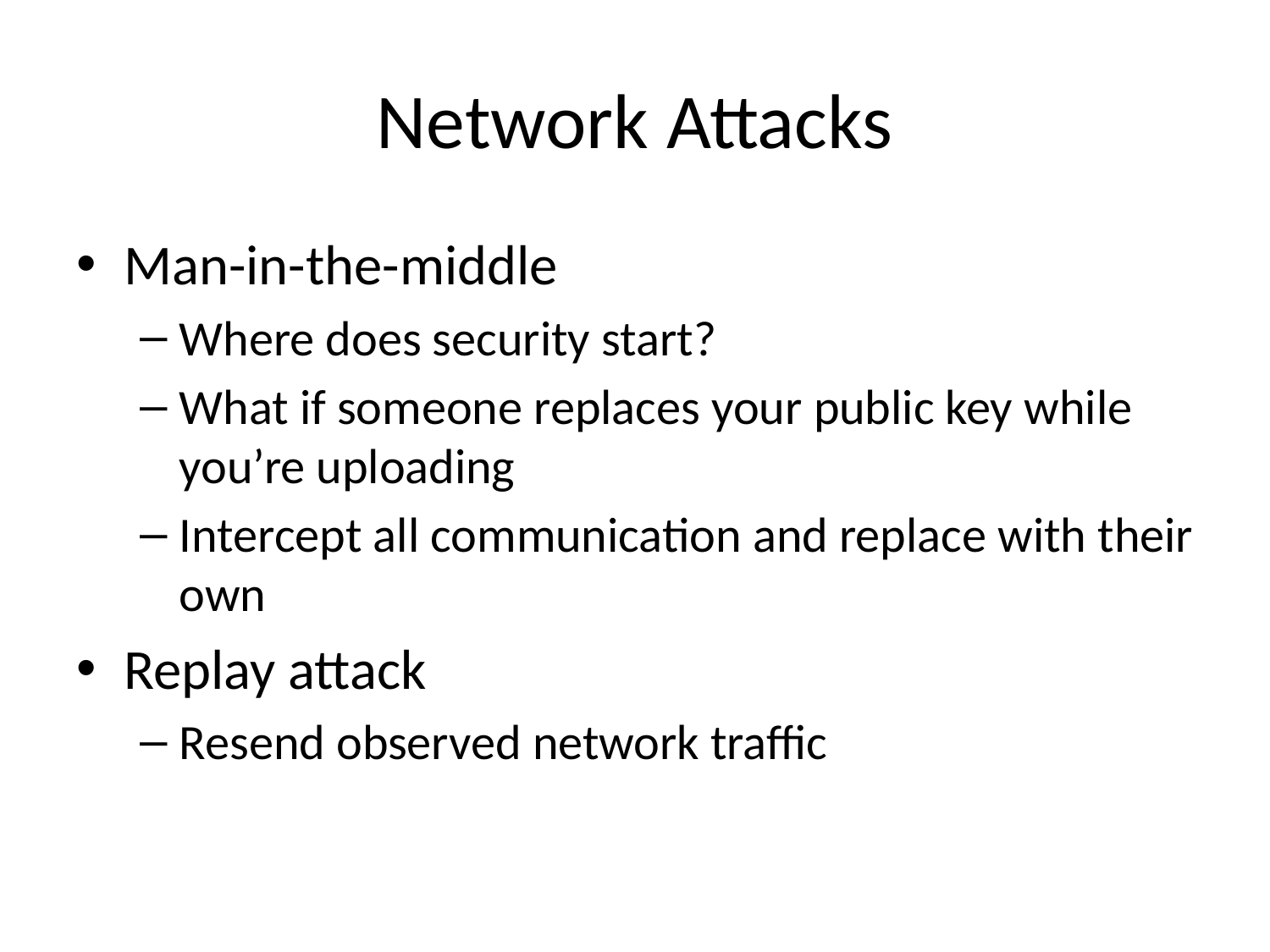

# Network Attacks
Man-in-the-middle
Where does security start?
What if someone replaces your public key while you’re uploading
Intercept all communication and replace with their own
Replay attack
Resend observed network traffic